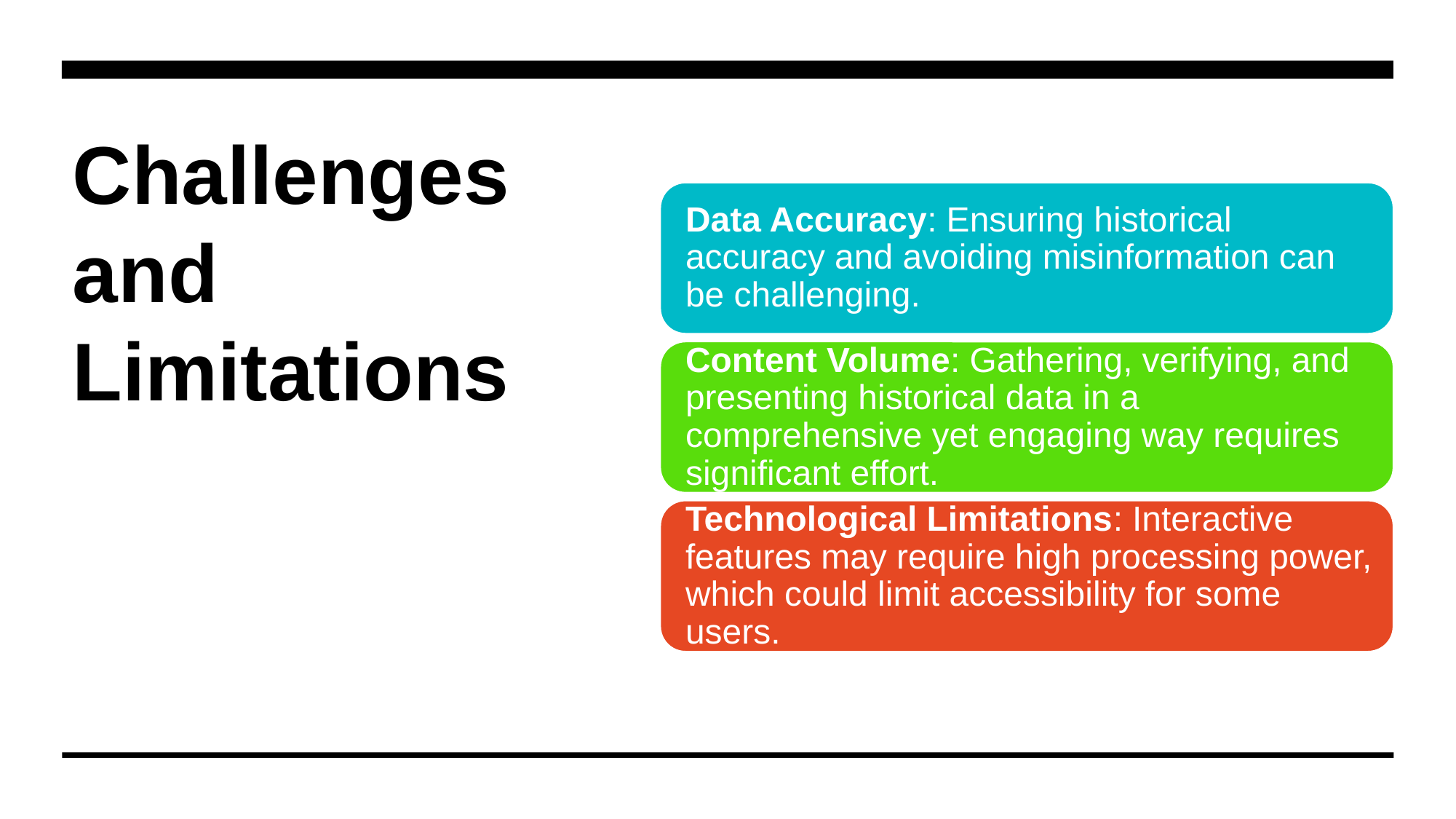

# Challenges and Limitations
Data Accuracy: Ensuring historical accuracy and avoiding misinformation can be challenging.
Content Volume: Gathering, verifying, and presenting historical data in a comprehensive yet engaging way requires significant effort.
Technological Limitations: Interactive features may require high processing power, which could limit accessibility for some users.